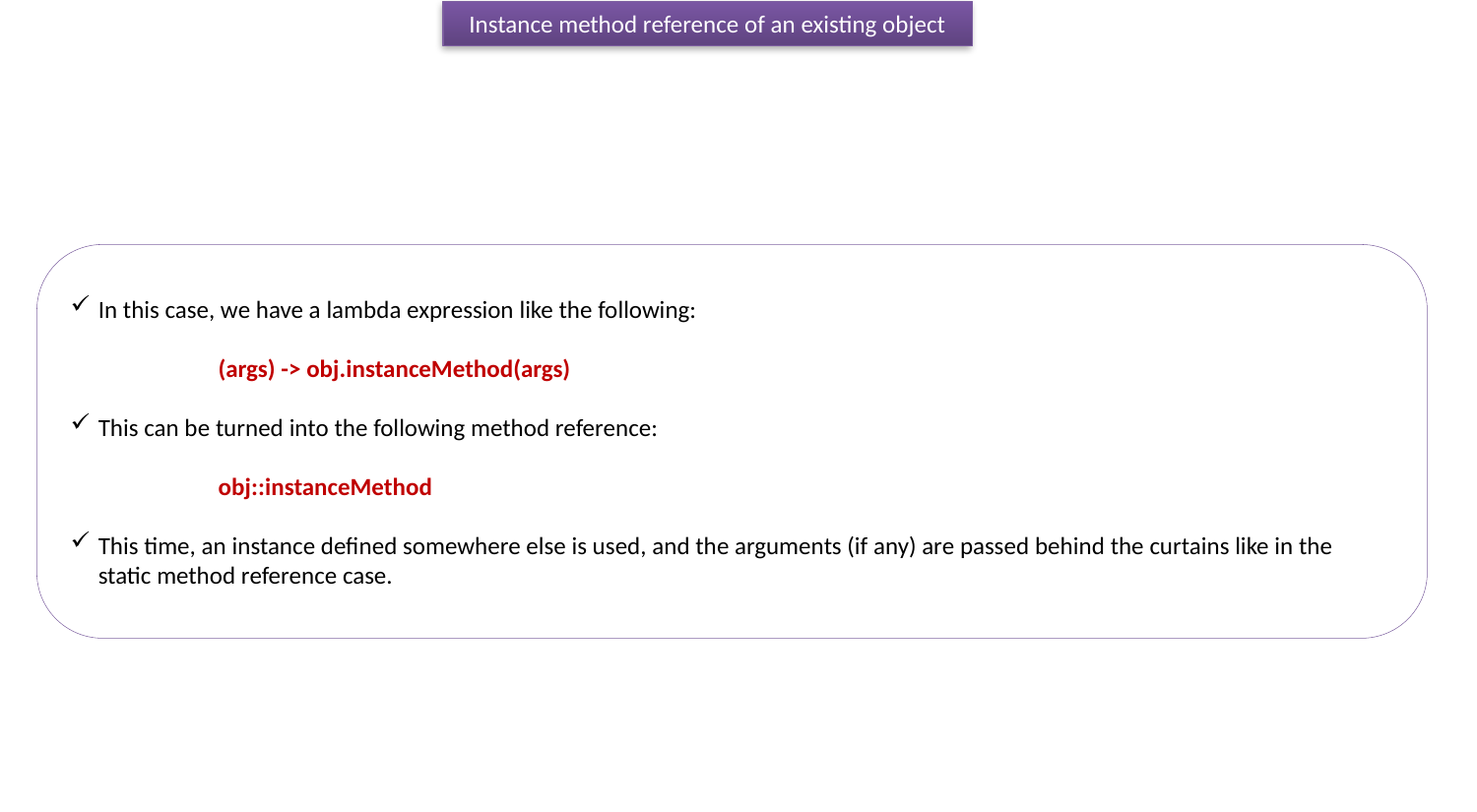

Instance method reference of an existing object

In this case, we have a lambda expression like the following:

	(args) -> obj.instanceMethod(args)
This can be turned into the following method reference:

	obj::instanceMethod
This time, an instance defined somewhere else is used, and the arguments (if any) are passed behind the curtains like in the static method reference case.